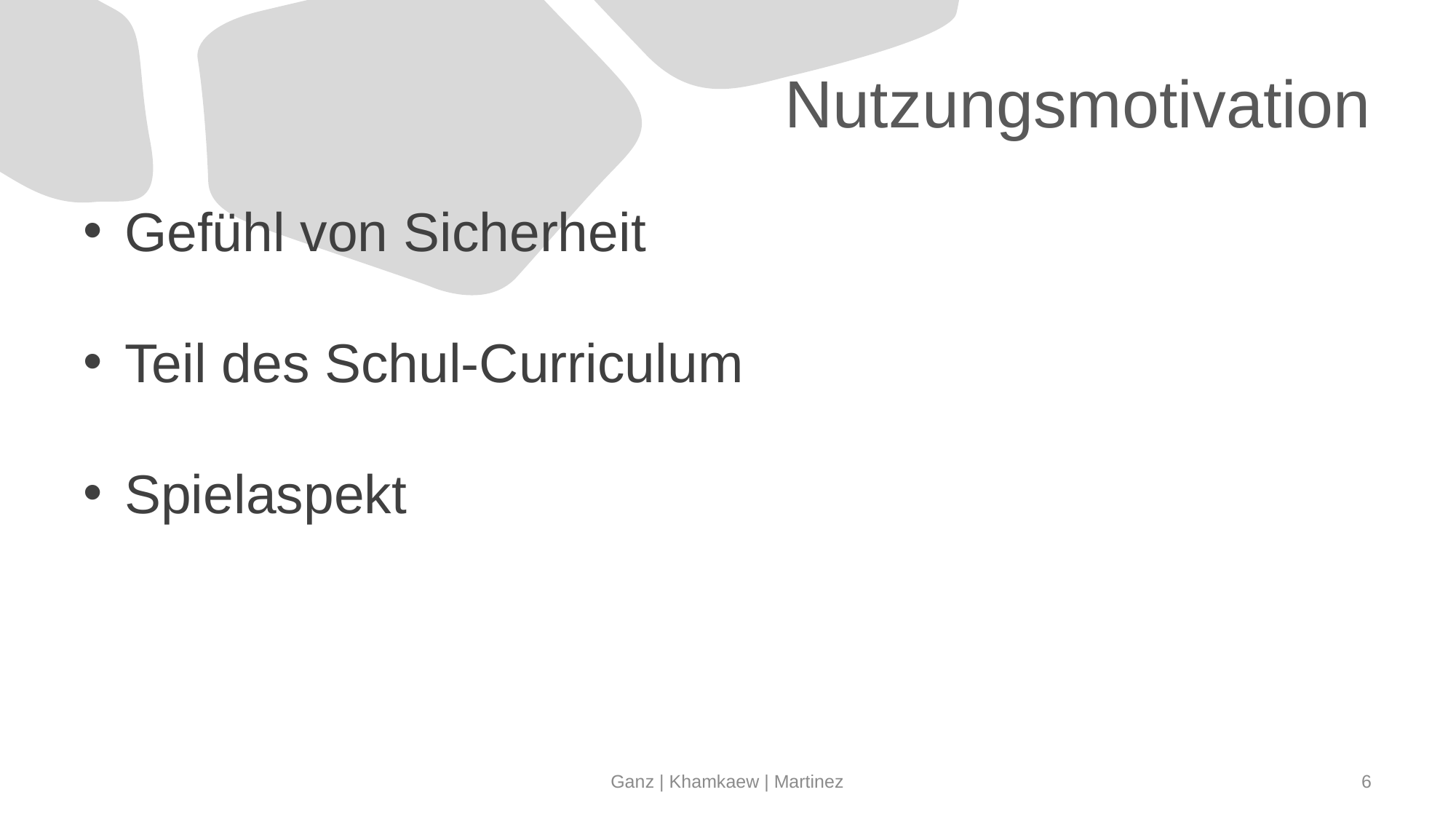

# Nutzungsmotivation
Gefühl von Sicherheit

Teil des Schul-Curriculum

Spielaspekt

Ganz | Khamkaew | Martinez
6